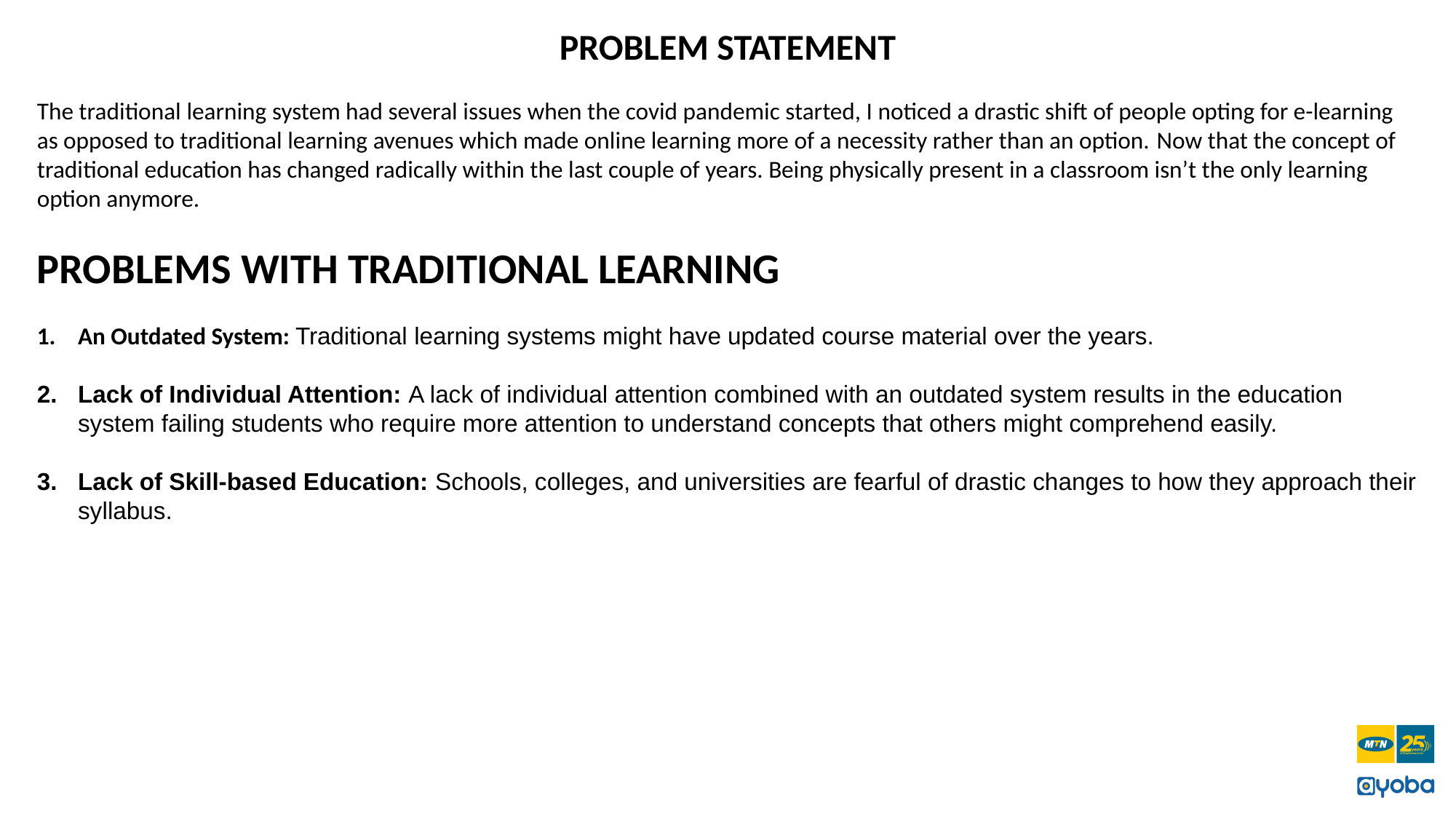

# PROBLEM STATEMENT
The traditional learning system had several issues when the covid pandemic started, I noticed a drastic shift of people opting for e-learning as opposed to traditional learning avenues which made online learning more of a necessity rather than an option. Now that the concept of traditional education has changed radically within the last couple of years. Being physically present in a classroom isn’t the only learning option anymore.

PROBLEMS WITH TRADITIONAL LEARNING

An Outdated System: Traditional learning systems might have updated course material over the years.

Lack of Individual Attention: A lack of individual attention combined with an outdated system results in the education system failing students who require more attention to understand concepts that others might comprehend easily.

Lack of Skill-based Education: Schools, colleges, and universities are fearful of drastic changes to how they approach their syllabus.